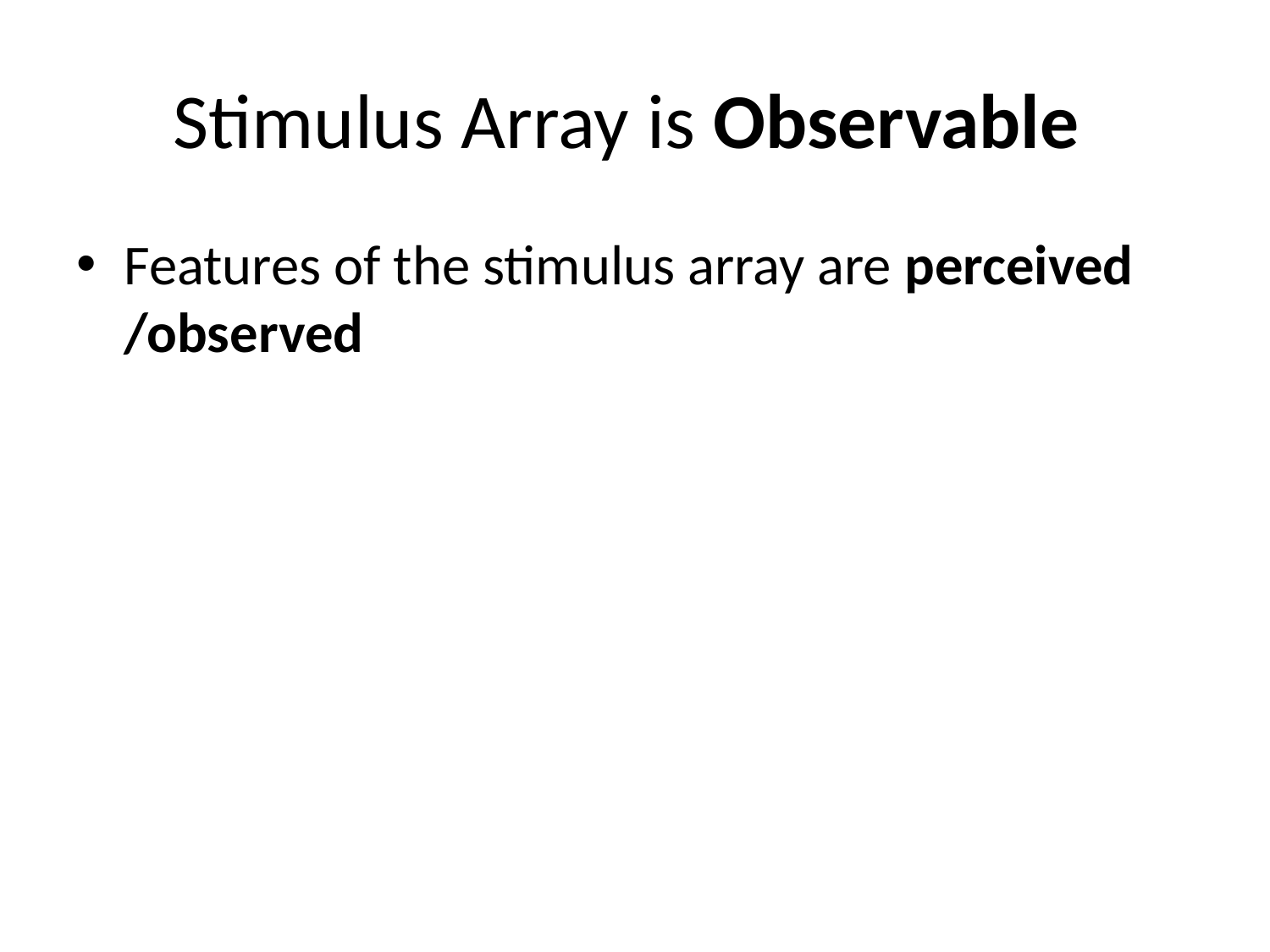

# Stimulus Array is Observable
Features of the stimulus array are perceived
/observed